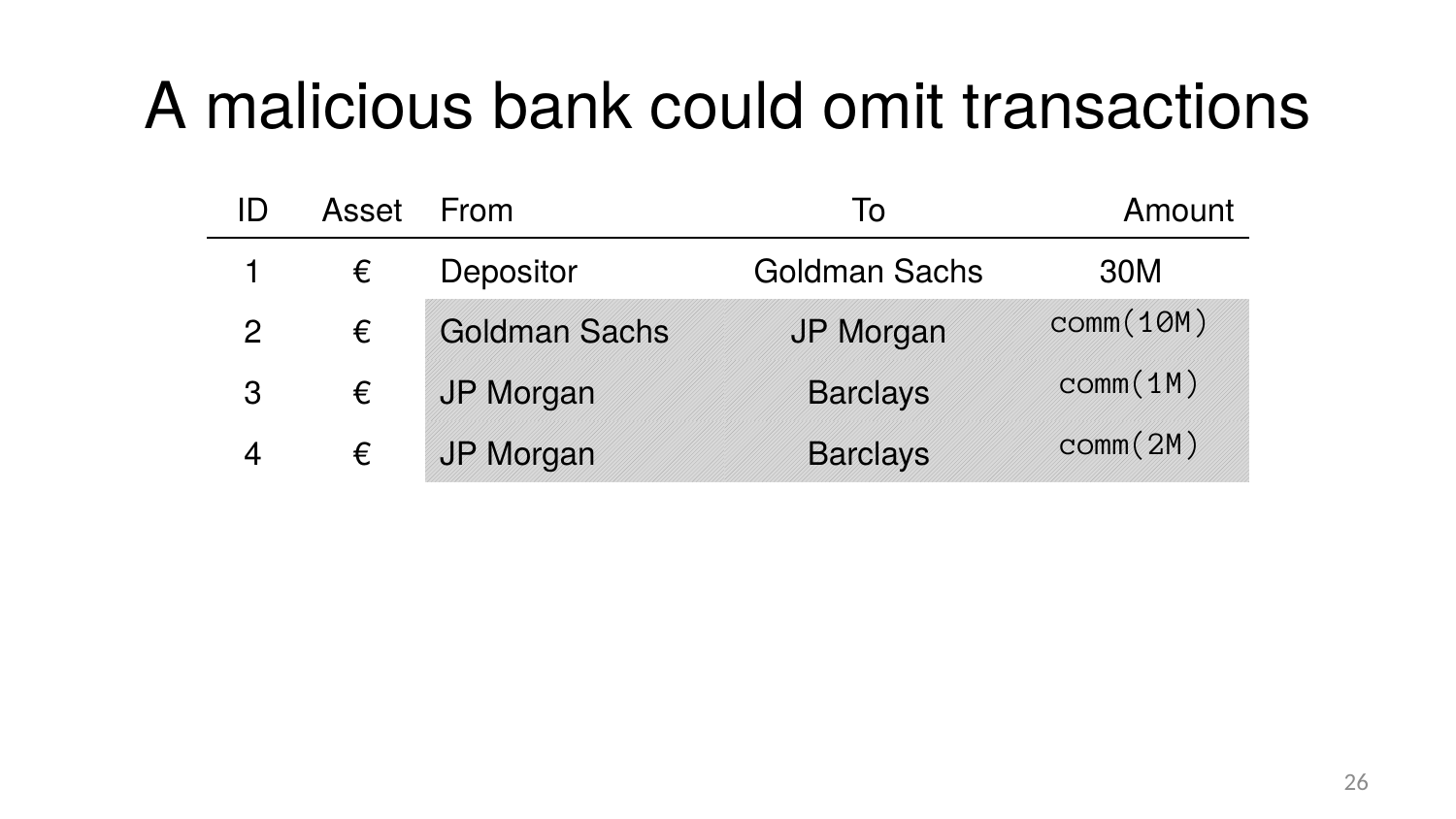

# A malicious bank could omit transactions
| ID | Asset | From | To | Amount |
| --- | --- | --- | --- | --- |
| 1 | € | Depositor | Goldman Sachs | 30M |
| 2 | € | Goldman Sachs | JP Morgan | comm(10M) |
| 3 | € | JP Morgan | Barclays | comm(1M) |
| 4 | € | JP Morgan | Barclays | comm(2M) |
26